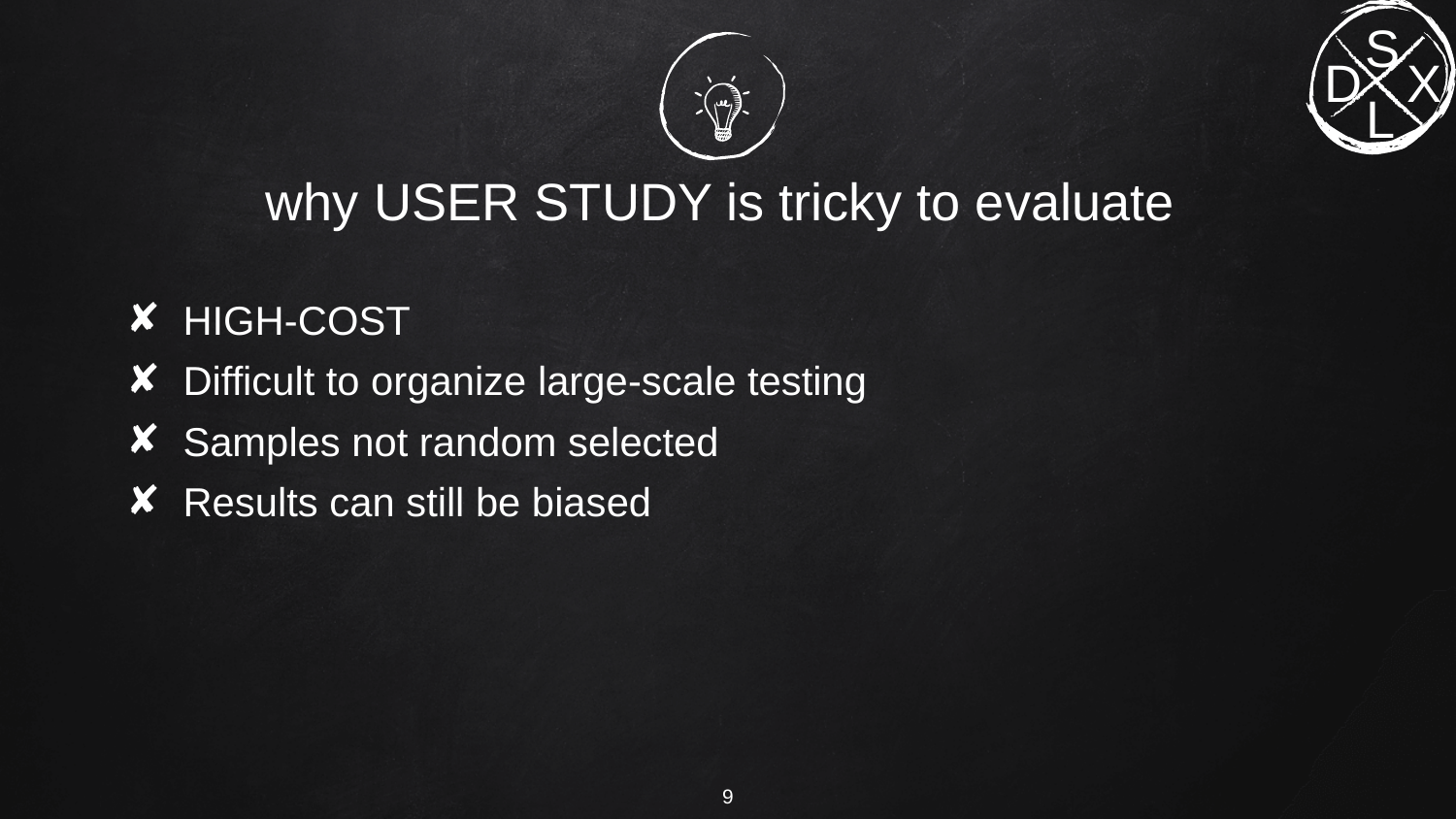

# why USER STUDY is tricky to evaluate
HIGH-COST
Difficult to organize large-scale testing
Samples not random selected
Results can still be biased
9